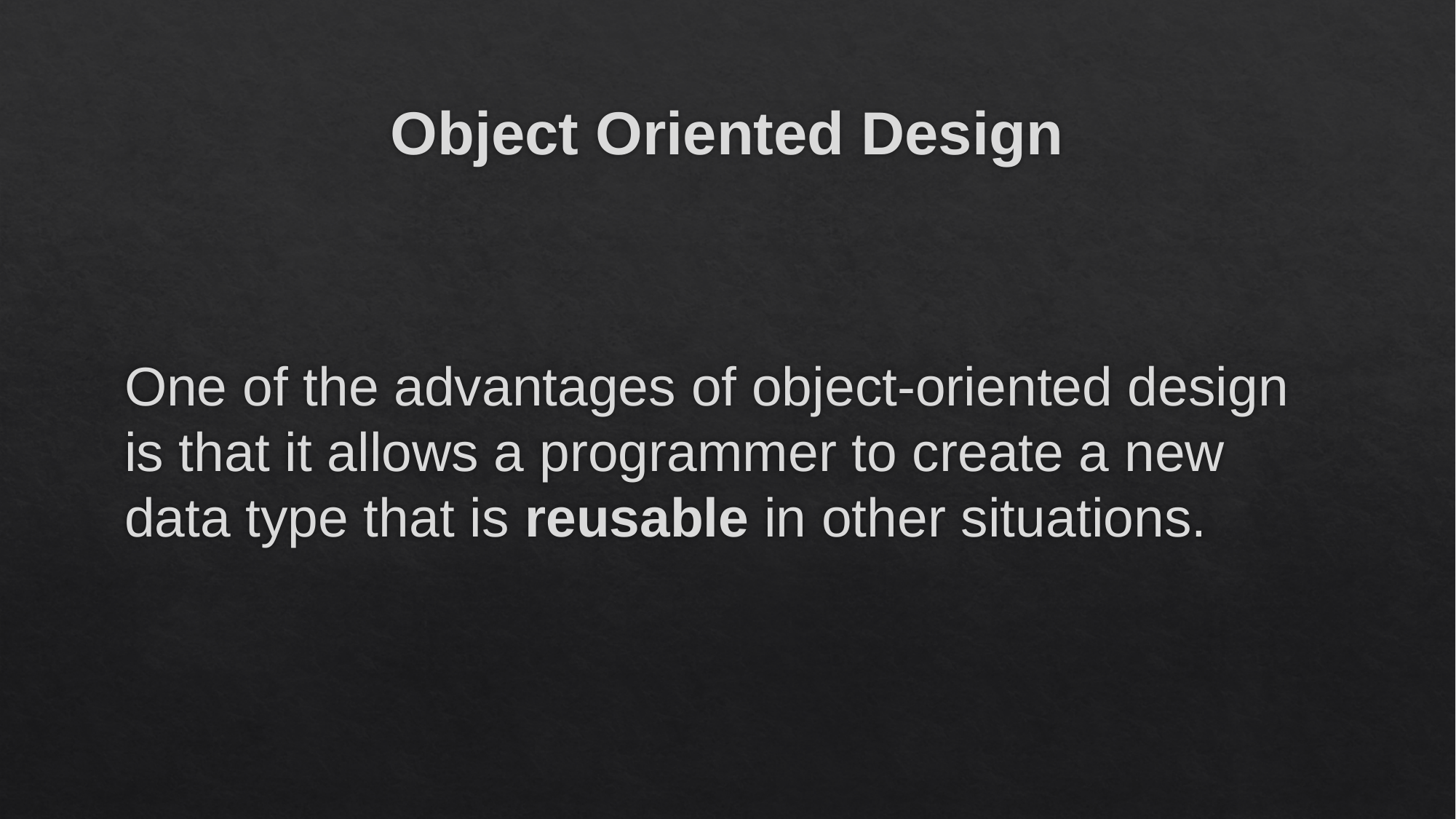

# Object Oriented Design
One of the advantages of object-oriented design is that it allows a programmer to create a new data type that is reusable in other situations.